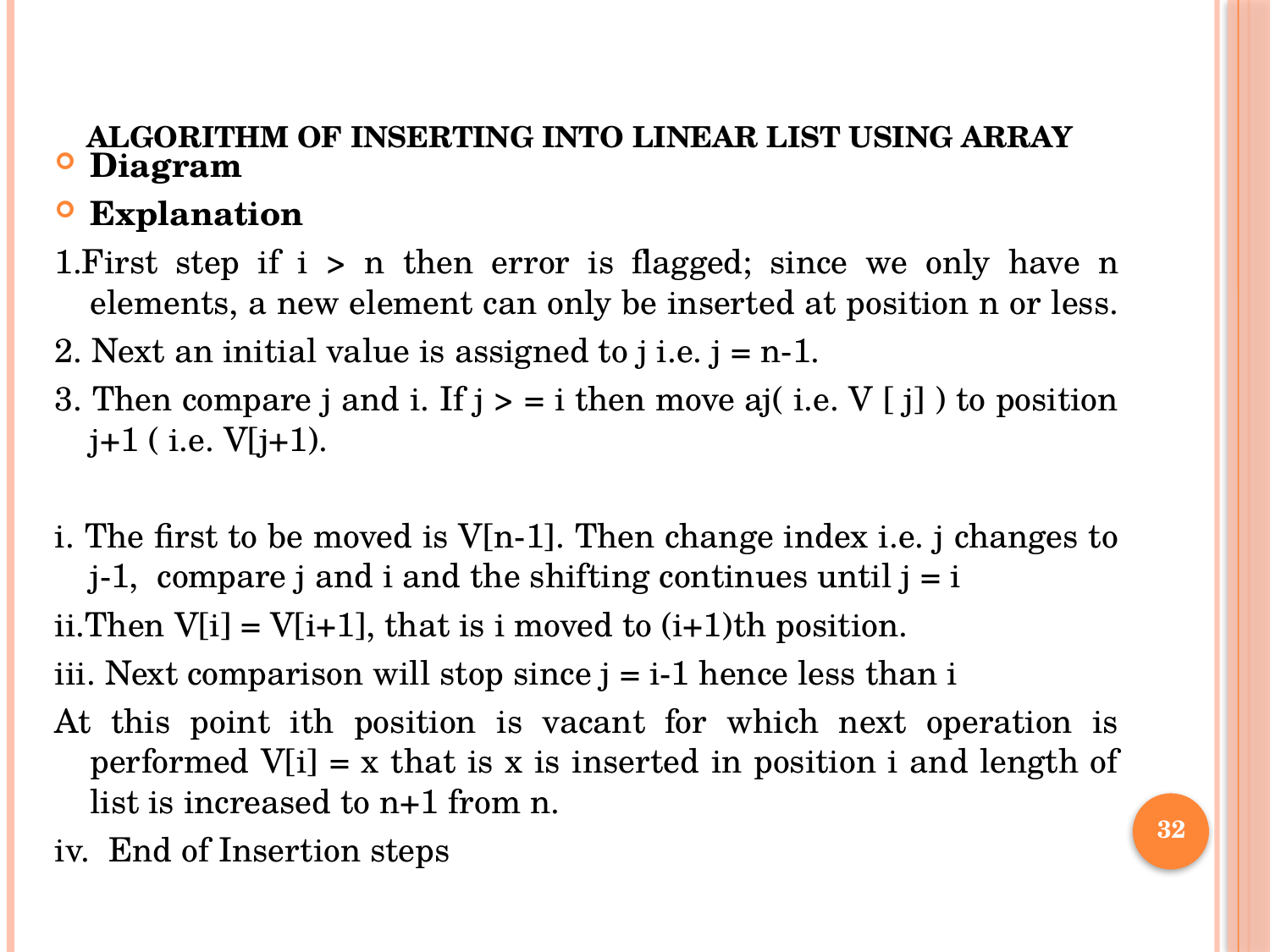

# Algorithm of inserting into linear list using array
Diagram
Explanation
1.First step if i > n then error is flagged; since we only have n elements, a new element can only be inserted at position n or less.
2. Next an initial value is assigned to j i.e. j = n-1.
3. Then compare j and i. If j > = i then move aj( i.e. V [ j] ) to position j+1 ( i.e. V[j+1).

i. The first to be moved is V[n-1]. Then change index i.e. j changes to j-1,  compare j and i and the shifting continues until j = i
ii.Then V[i] = V[i+1], that is i moved to (i+1)th position.
iii. Next comparison will stop since j = i-1 hence less than i
At this point ith position is vacant for which next operation is performed V[i] = x that is x is inserted in position i and length of list is increased to n+1 from n.
iv.  End of Insertion steps

32